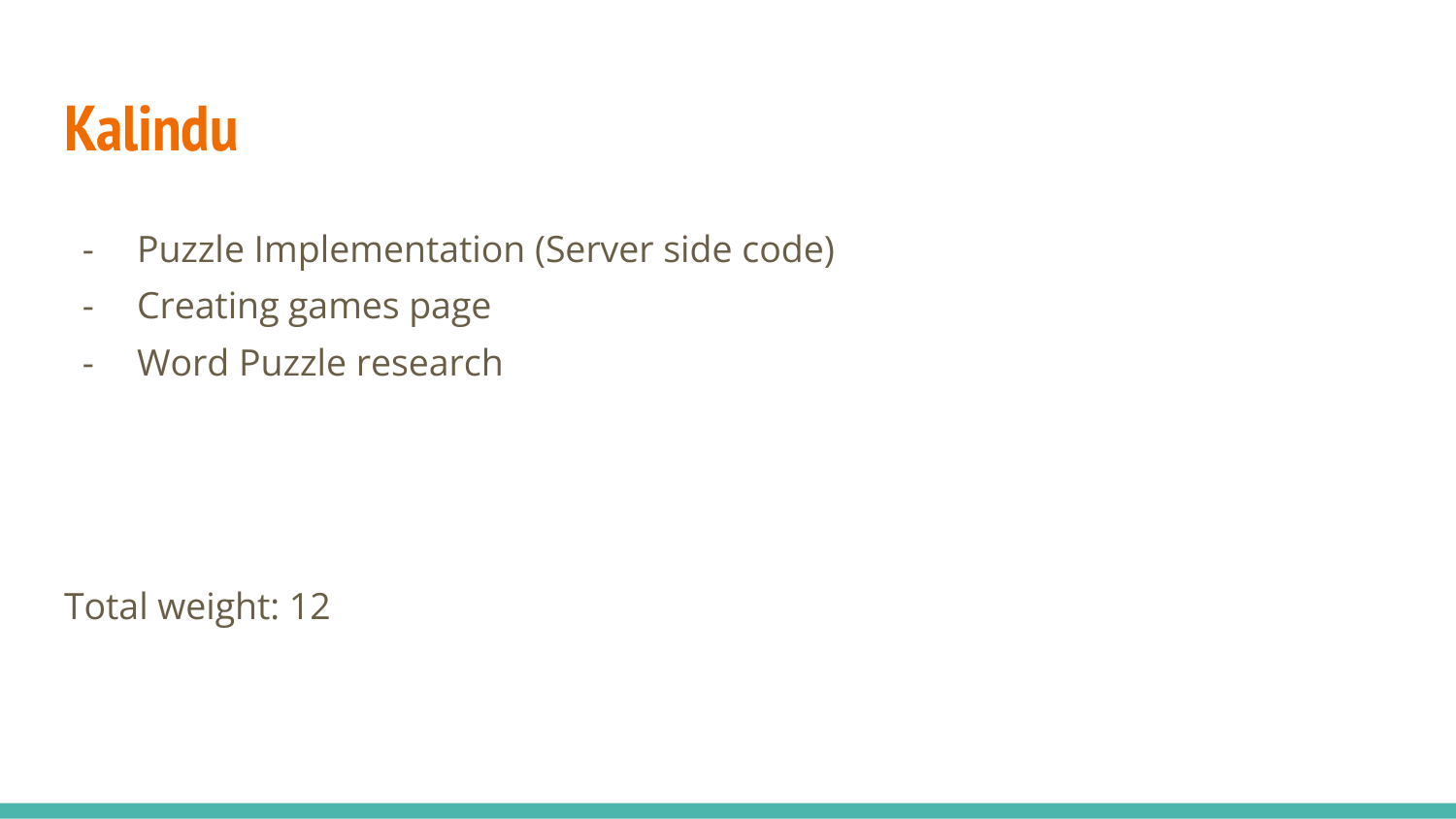

# Kalindu
Puzzle Implementation (Server side code)
Creating games page
Word Puzzle research

Total weight: 12